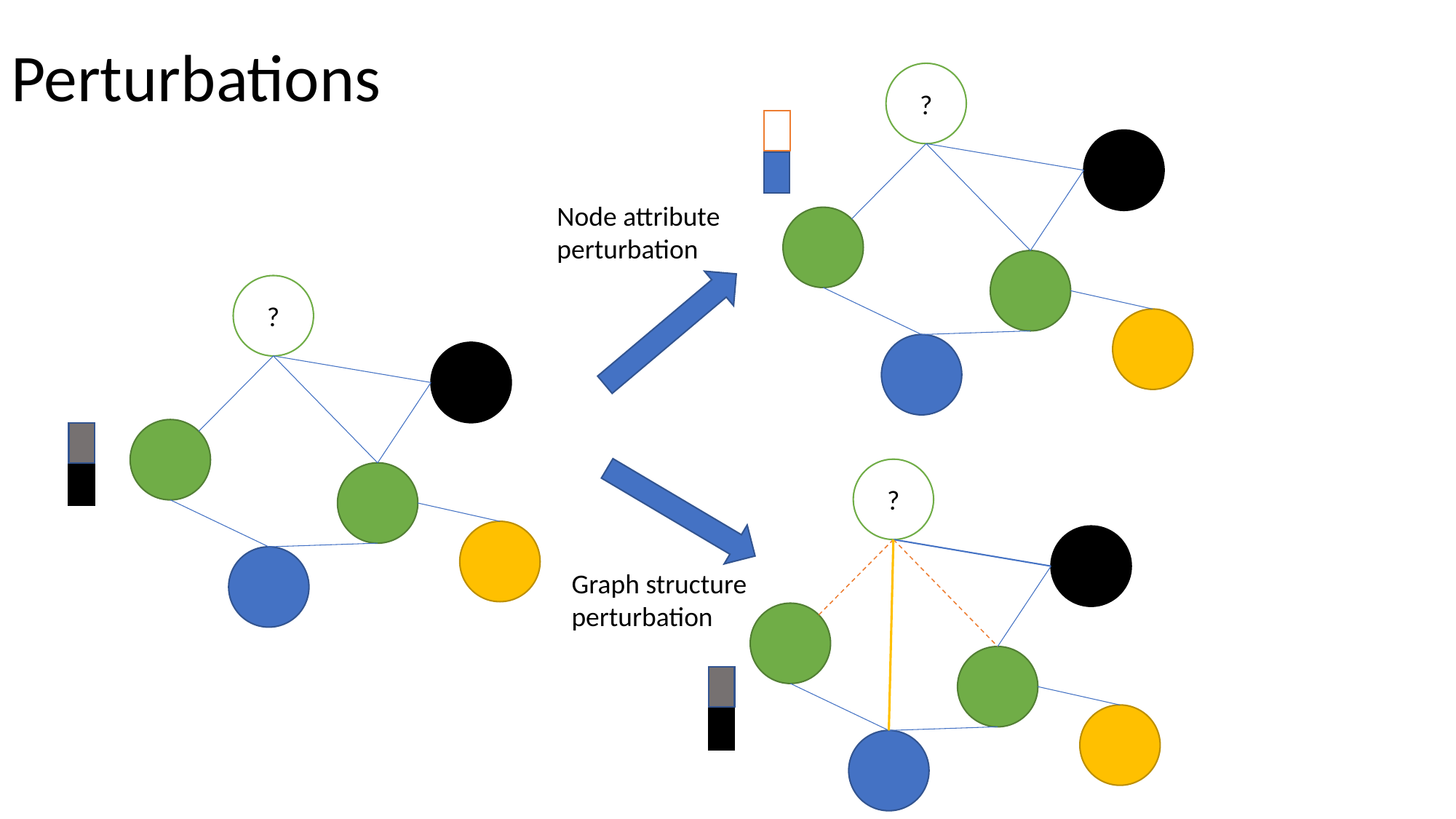

# Perturbations
?

Node attribute
perturbation

?

?

Graph structure
perturbation